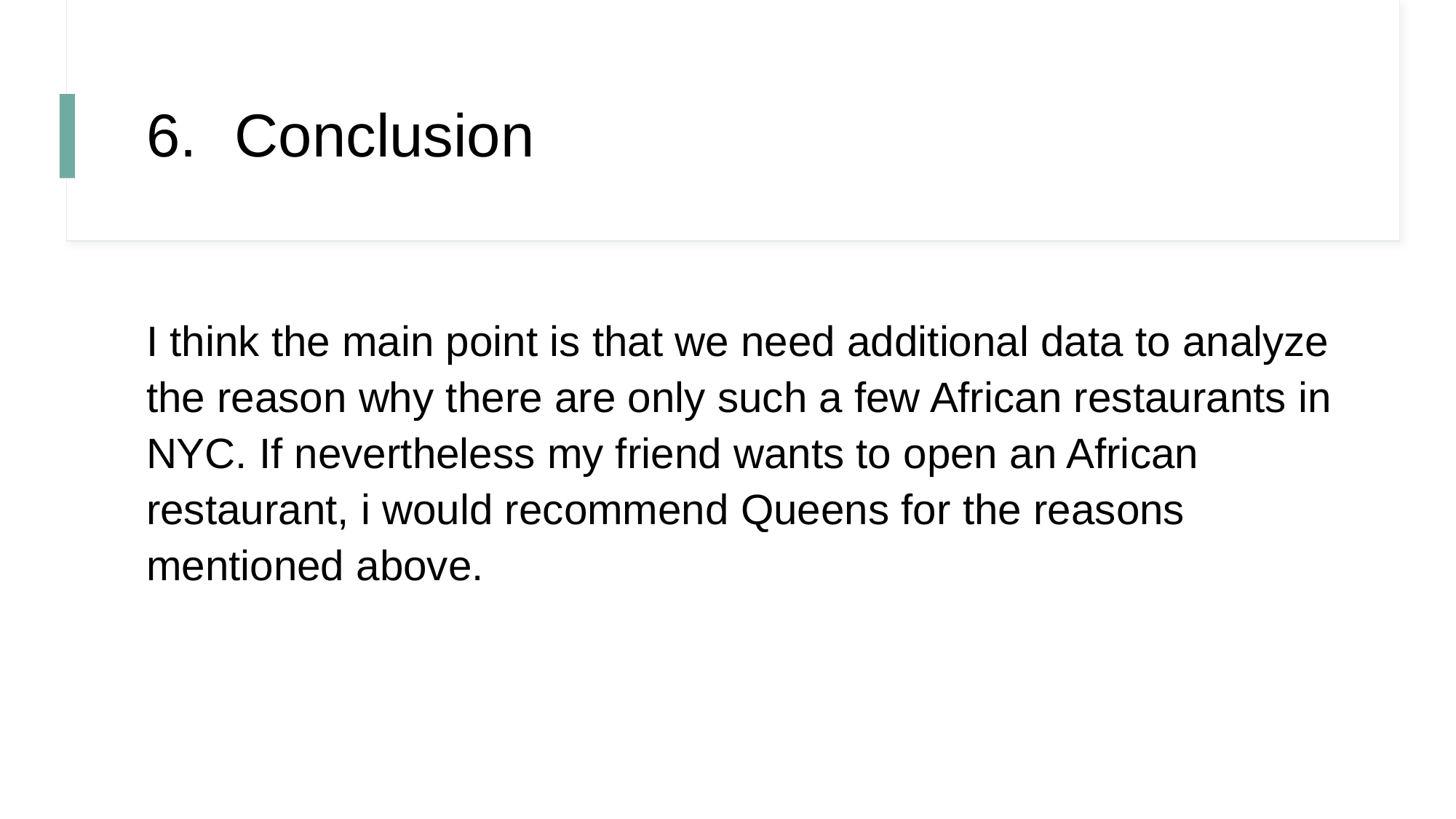

# Conclusion
I think the main point is that we need additional data to analyze the reason why there are only such a few African restaurants in NYC. If nevertheless my friend wants to open an African restaurant, i would recommend Queens for the reasons mentioned above.